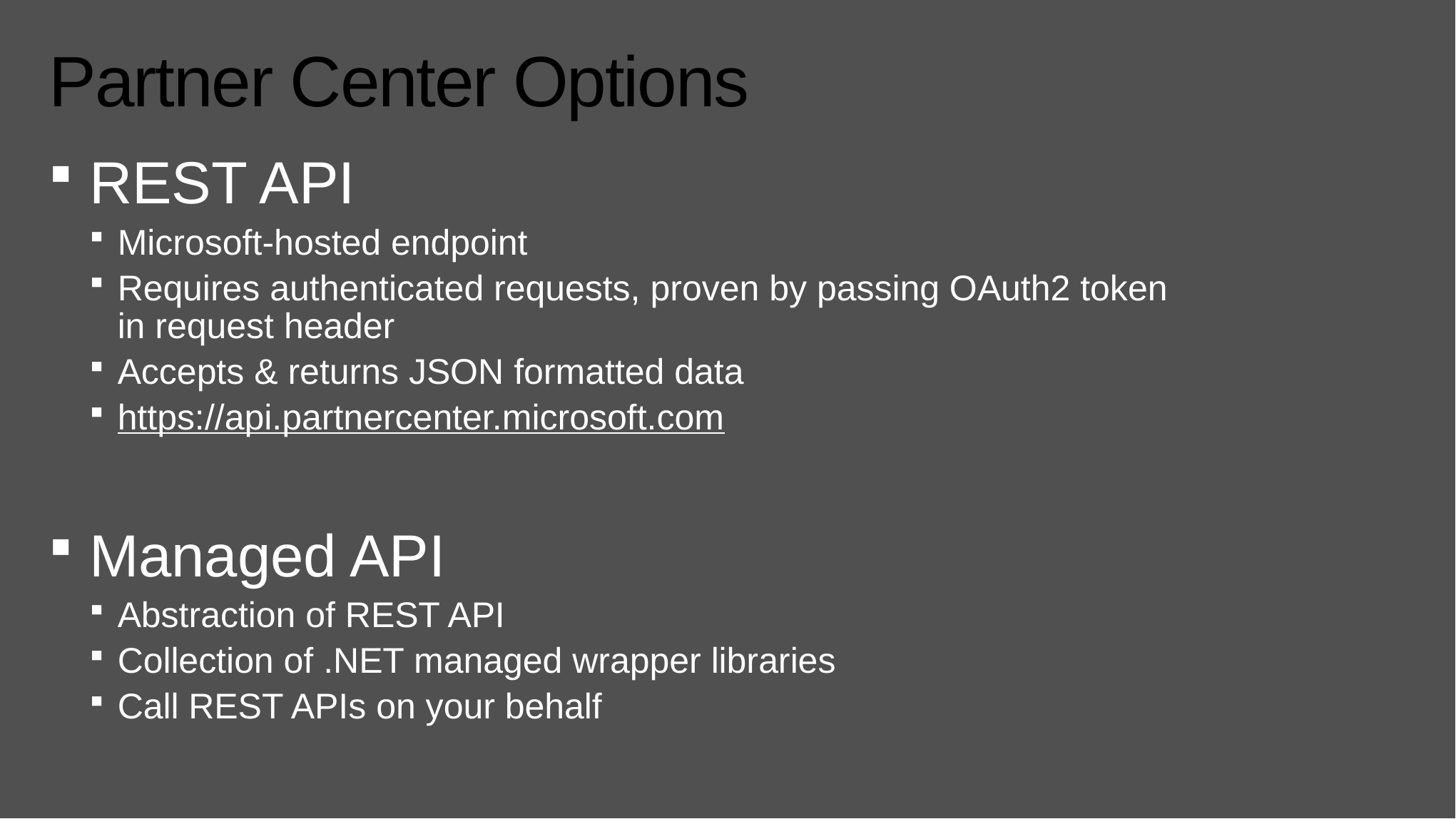

# Partner Center Options
REST API
Microsoft-hosted endpoint
Requires authenticated requests, proven by passing OAuth2 token
in request header
Accepts & returns JSON formatted data
https://api.partnercenter.microsoft.com

Managed API
Abstraction of REST API
Collection of .NET managed wrapper libraries
Call REST APIs on your behalf